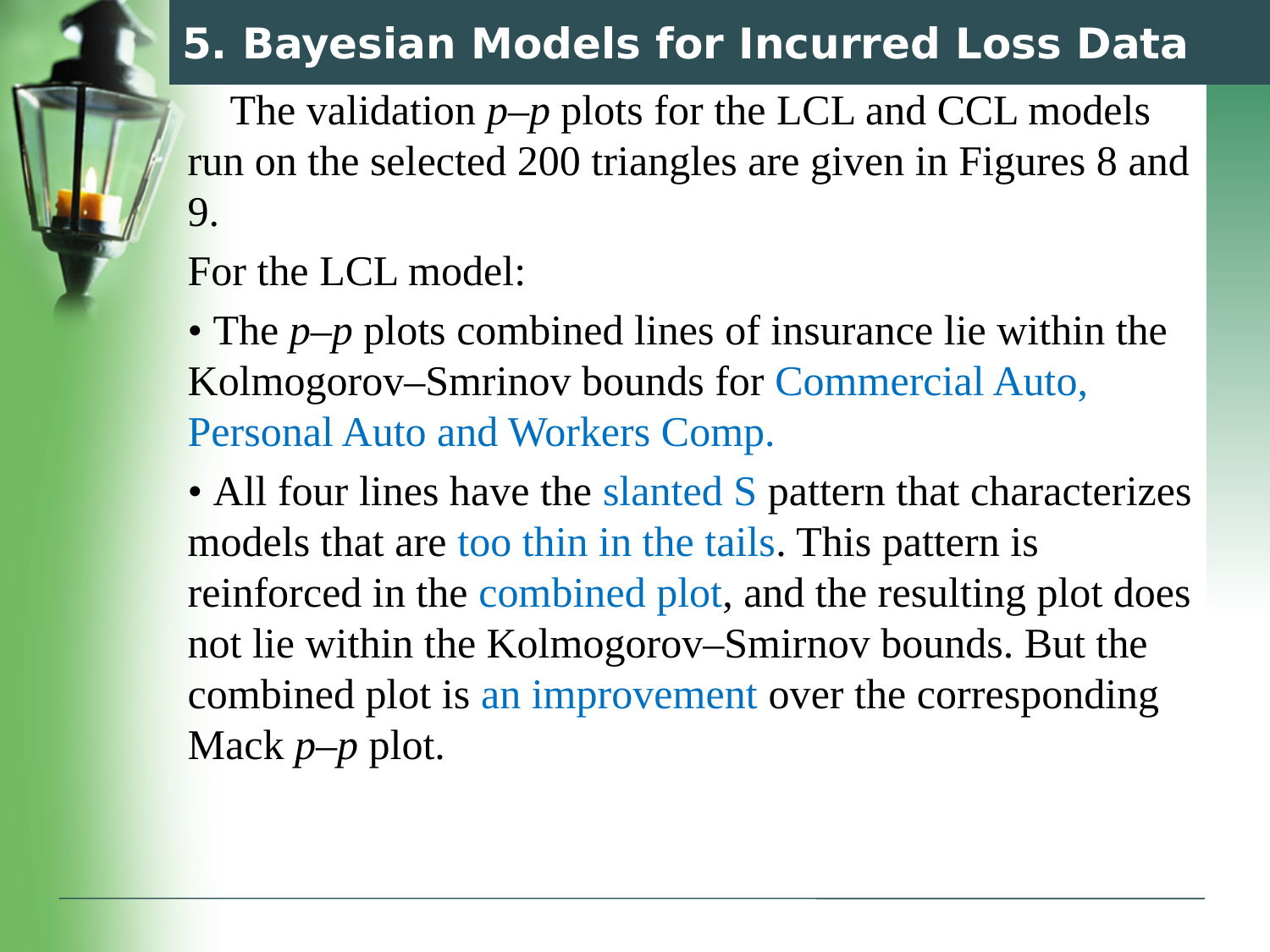

# 5. Bayesian Models for Incurred Loss Data
    The validation p–p plots for the LCL and CCL models run on the selected 200 triangles are given in Figures 8 and 9.
For the LCL model:
• The p–p plots combined lines of insurance lie within the Kolmogorov–Smrinov bounds for Commercial Auto, Personal Auto and Workers Comp.
• All four lines have the slanted S pattern that characterizes models that are too thin in the tails. This pattern is reinforced in the combined plot, and the resulting plot does not lie within the Kolmogorov–Smirnov bounds. But the combined plot is an improvement over the corresponding Mack p–p plot.